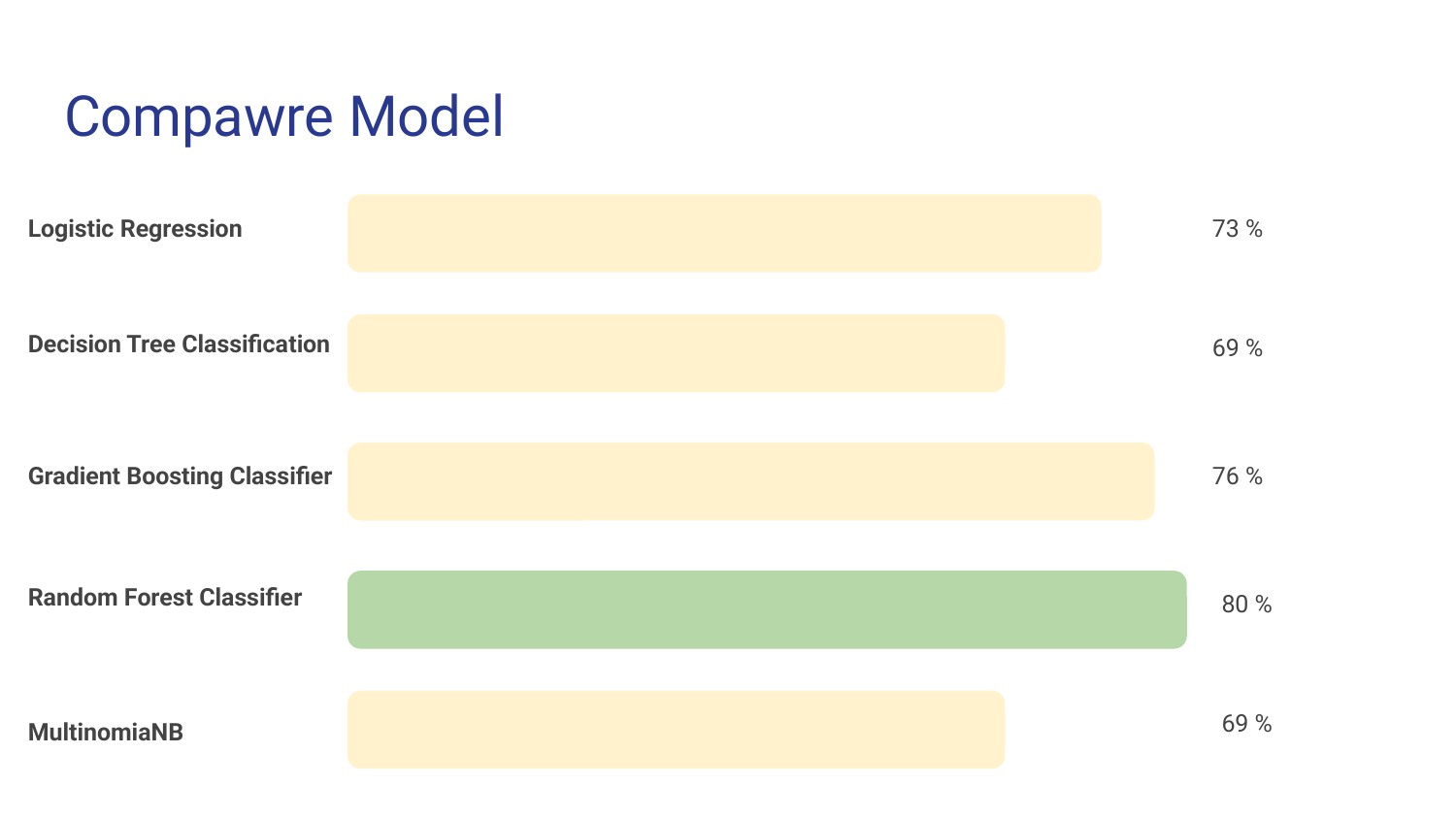

Compawre Model
Logistic Regression

73 %

Decision Tree Classification

69 %

Gradient Boosting Classifier

76 %

Random Forest Classifier

80 %

69 %

MultinomiaNB